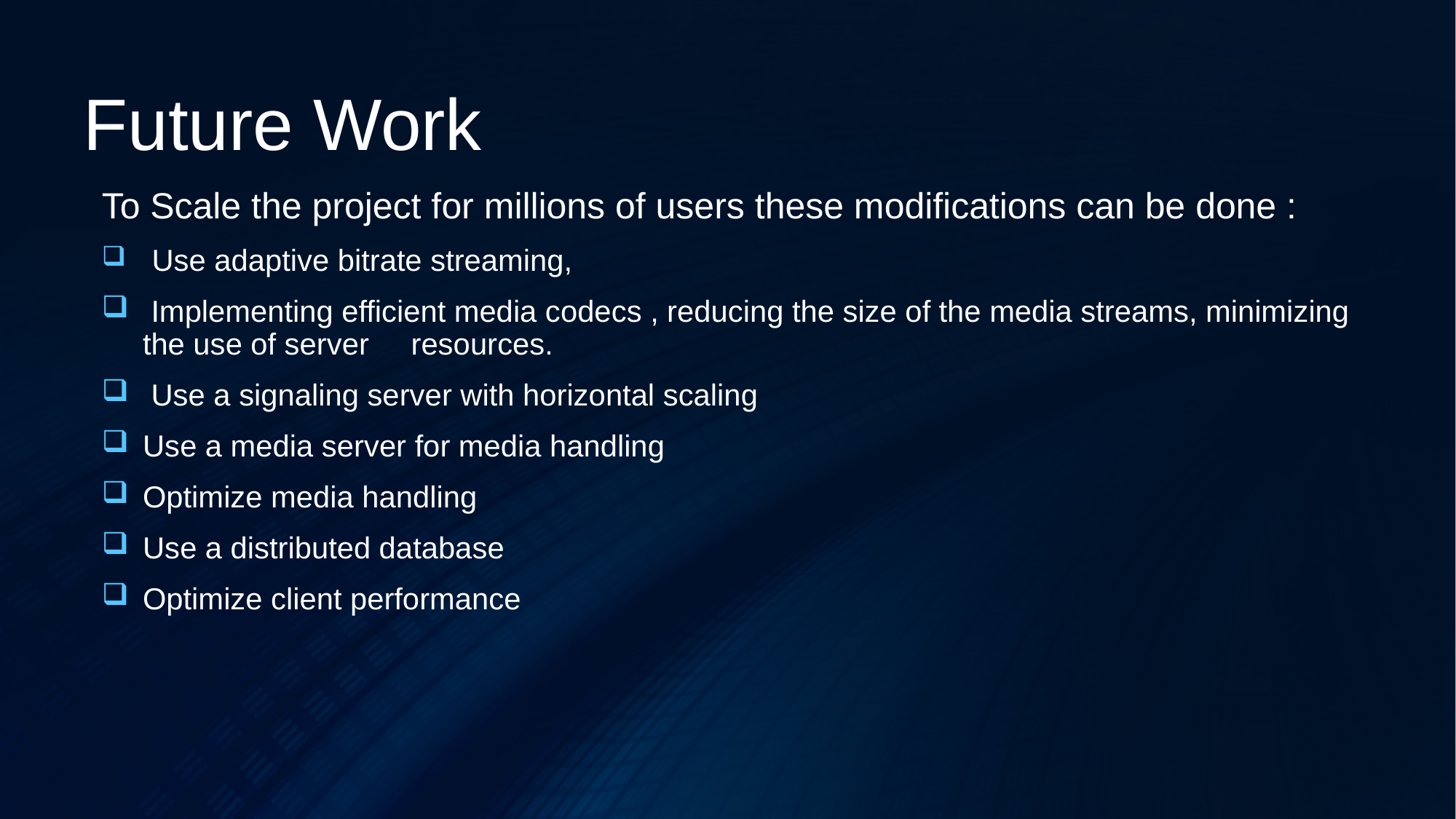

Future Work
To Scale the project for millions of users these modifications can be done :
  Use adaptive bitrate streaming,
 Implementing efficient media codecs , reducing the size of the media streams, minimizing the use of server     resources.
 Use a signaling server with horizontal scaling
Use a media server for media handling
Optimize media handling
Use a distributed database
Optimize client performance